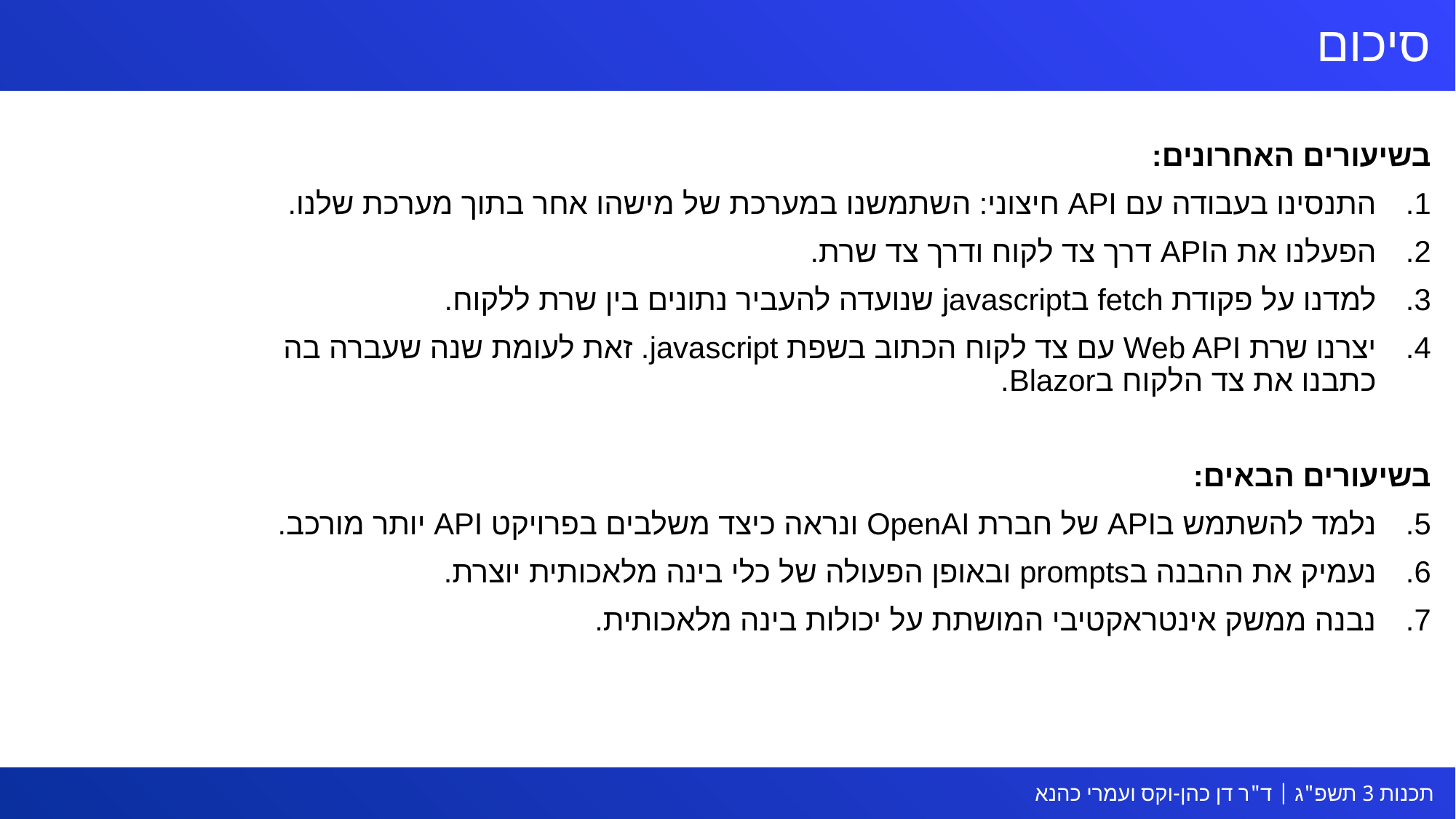

# סיכום
בשיעורים האחרונים:
התנסינו בעבודה עם API חיצוני: השתמשנו במערכת של מישהו אחר בתוך מערכת שלנו.
הפעלנו את הAPI דרך צד לקוח ודרך צד שרת.
למדנו על פקודת fetch בjavascript שנועדה להעביר נתונים בין שרת ללקוח.
יצרנו שרת Web API עם צד לקוח הכתוב בשפת javascript. זאת לעומת שנה שעברה בה כתבנו את צד הלקוח בBlazor.

בשיעורים הבאים:
נלמד להשתמש בAPI של חברת OpenAI ונראה כיצד משלבים בפרויקט API יותר מורכב.
נעמיק את ההבנה בprompts ובאופן הפעולה של כלי בינה מלאכותית יוצרת.
נבנה ממשק אינטראקטיבי המושתת על יכולות בינה מלאכותית.